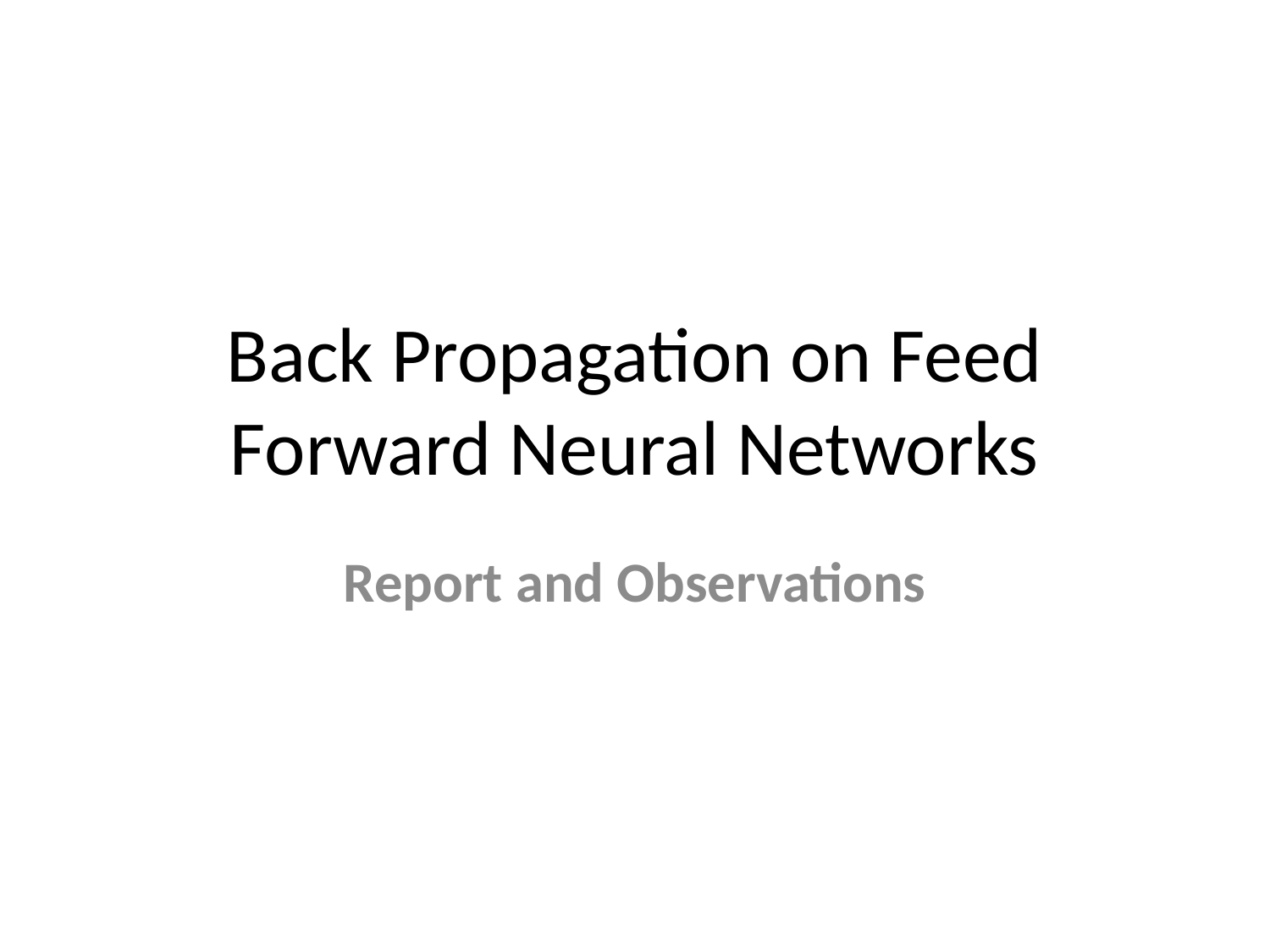

# Back Propagation on Feed Forward Neural Networks
Report and Observations